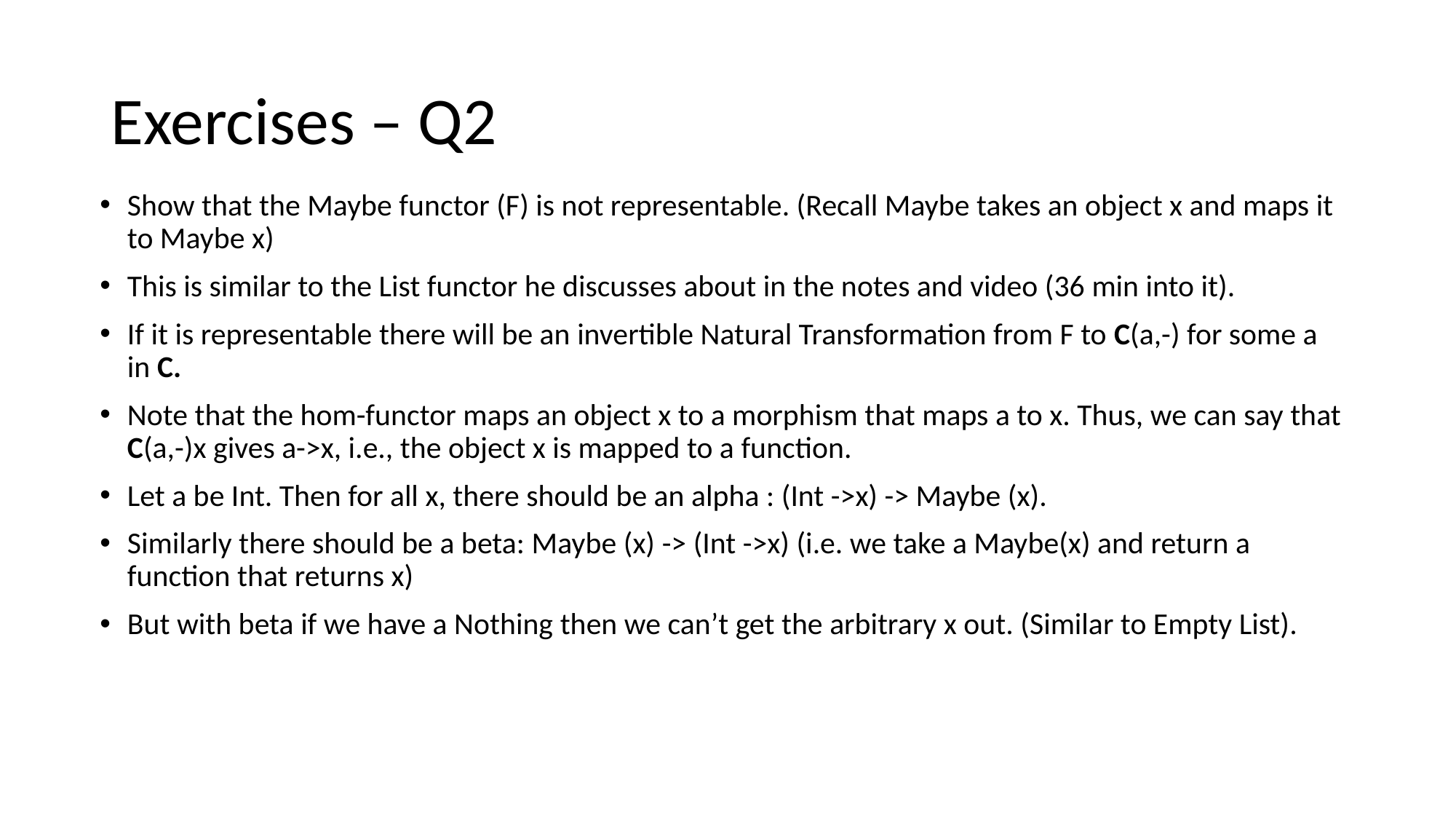

# Exercises – Q2
Show that the Maybe functor (F) is not representable. (Recall Maybe takes an object x and maps it to Maybe x)
This is similar to the List functor he discusses about in the notes and video (36 min into it).
If it is representable there will be an invertible Natural Transformation from F to C(a,-) for some a in C.
Note that the hom-functor maps an object x to a morphism that maps a to x. Thus, we can say that C(a,-)x gives a->x, i.e., the object x is mapped to a function.
Let a be Int. Then for all x, there should be an alpha : (Int ->x) -> Maybe (x).
Similarly there should be a beta: Maybe (x) -> (Int ->x) (i.e. we take a Maybe(x) and return a function that returns x)
But with beta if we have a Nothing then we can’t get the arbitrary x out. (Similar to Empty List).